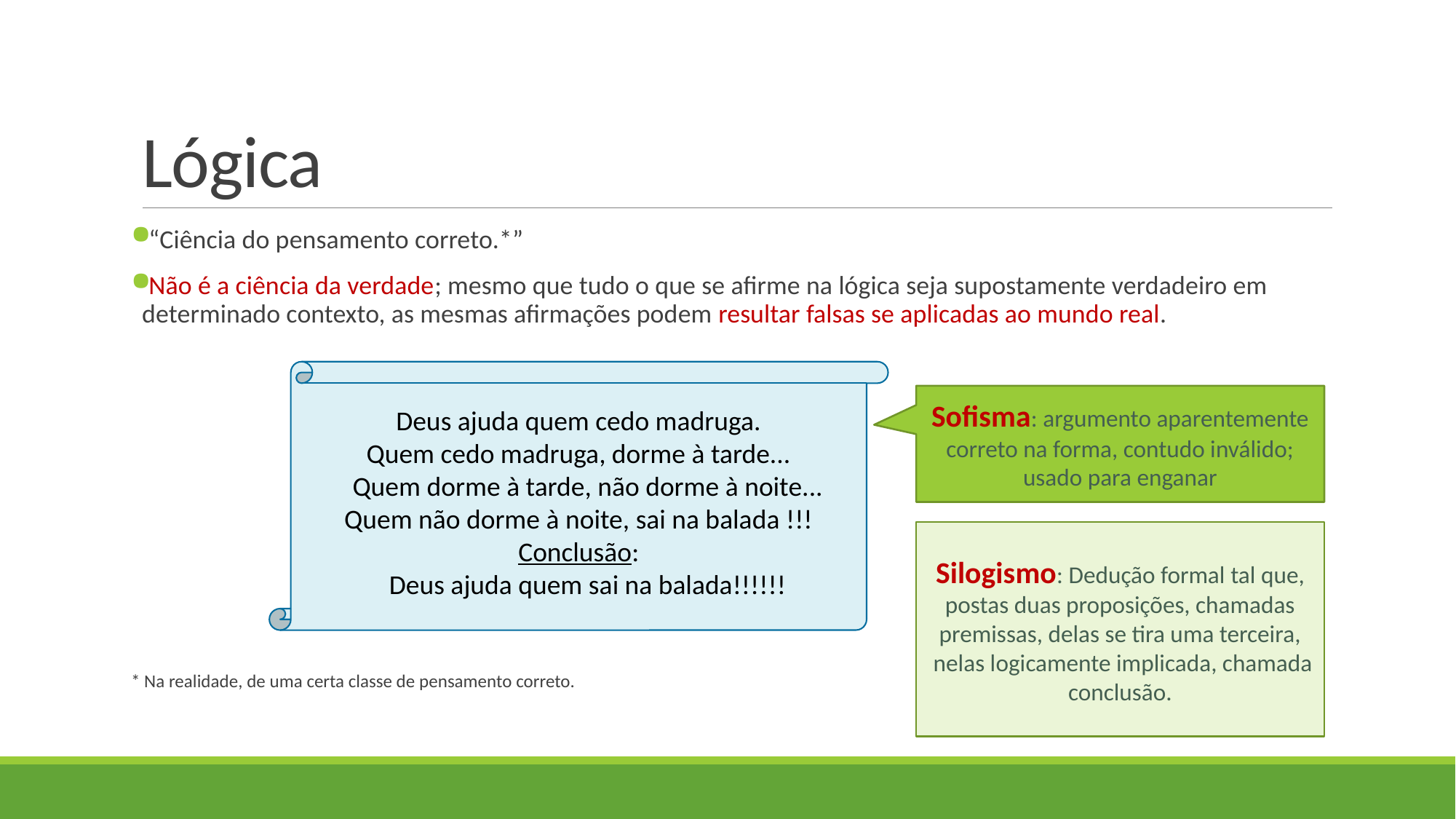

# Lógica
“Ciência do pensamento correto.*”
Não é a ciência da verdade; mesmo que tudo o que se afirme na lógica seja supostamente verdadeiro em determinado contexto, as mesmas afirmações podem resultar falsas se aplicadas ao mundo real.

* Na realidade, de uma certa classe de pensamento correto.
Deus ajuda quem cedo madruga.
Quem cedo madruga, dorme à tarde...
   Quem dorme à tarde, não dorme à noite...
Quem não dorme à noite, sai na balada !!!
Conclusão:
   Deus ajuda quem sai na balada!!!!!!
Sofisma: argumento aparentemente correto na forma, contudo inválido; usado para enganar
Silogismo: Dedução formal tal que, postas duas proposições, chamadas premissas, delas se tira uma terceira,
 nelas logicamente implicada, chamada conclusão.